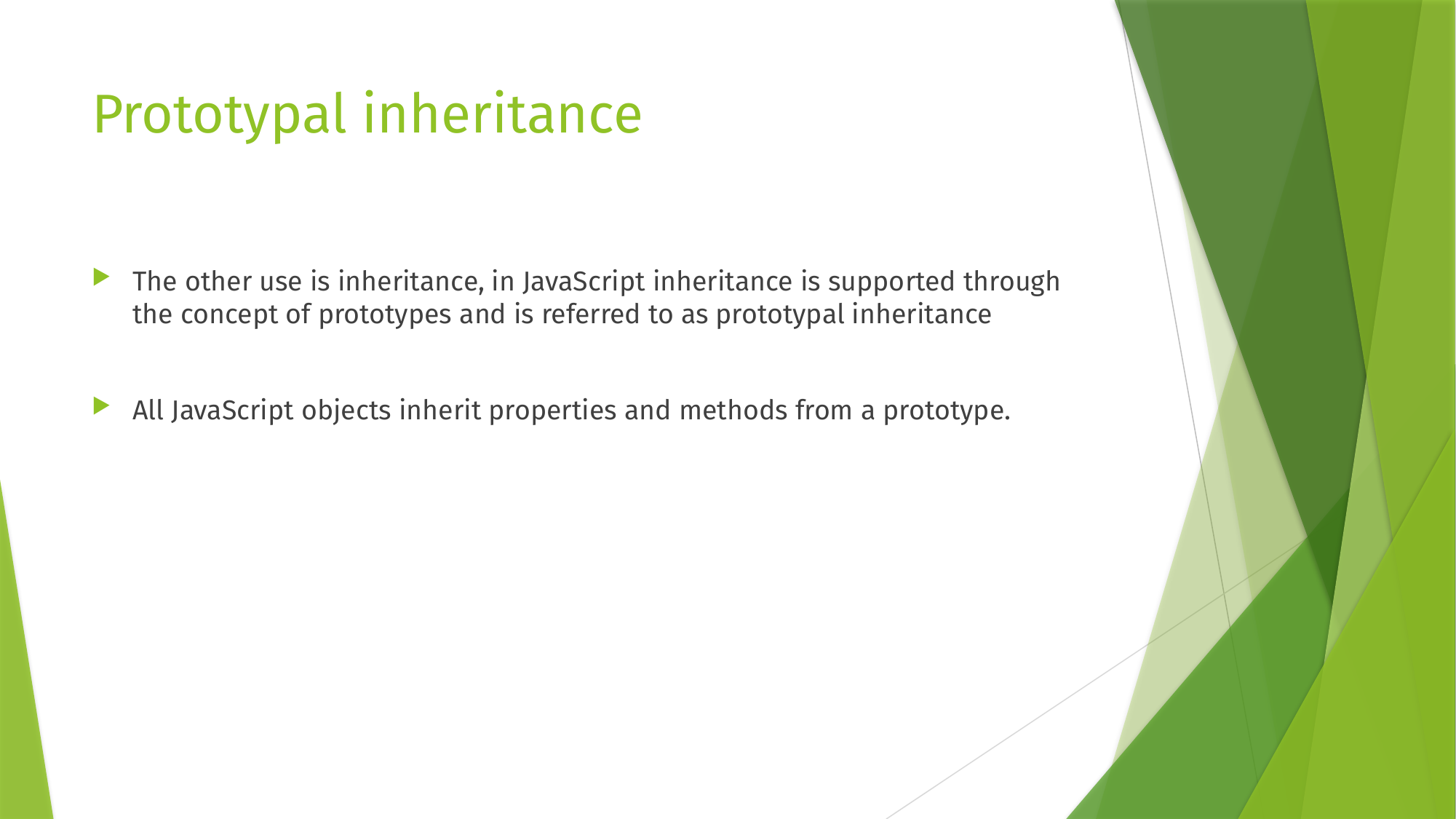

# Prototypal inheritance
The other use is inheritance, in JavaScript inheritance is supported through the concept of prototypes and is referred to as prototypal inheritance

All JavaScript objects inherit properties and methods from a prototype.